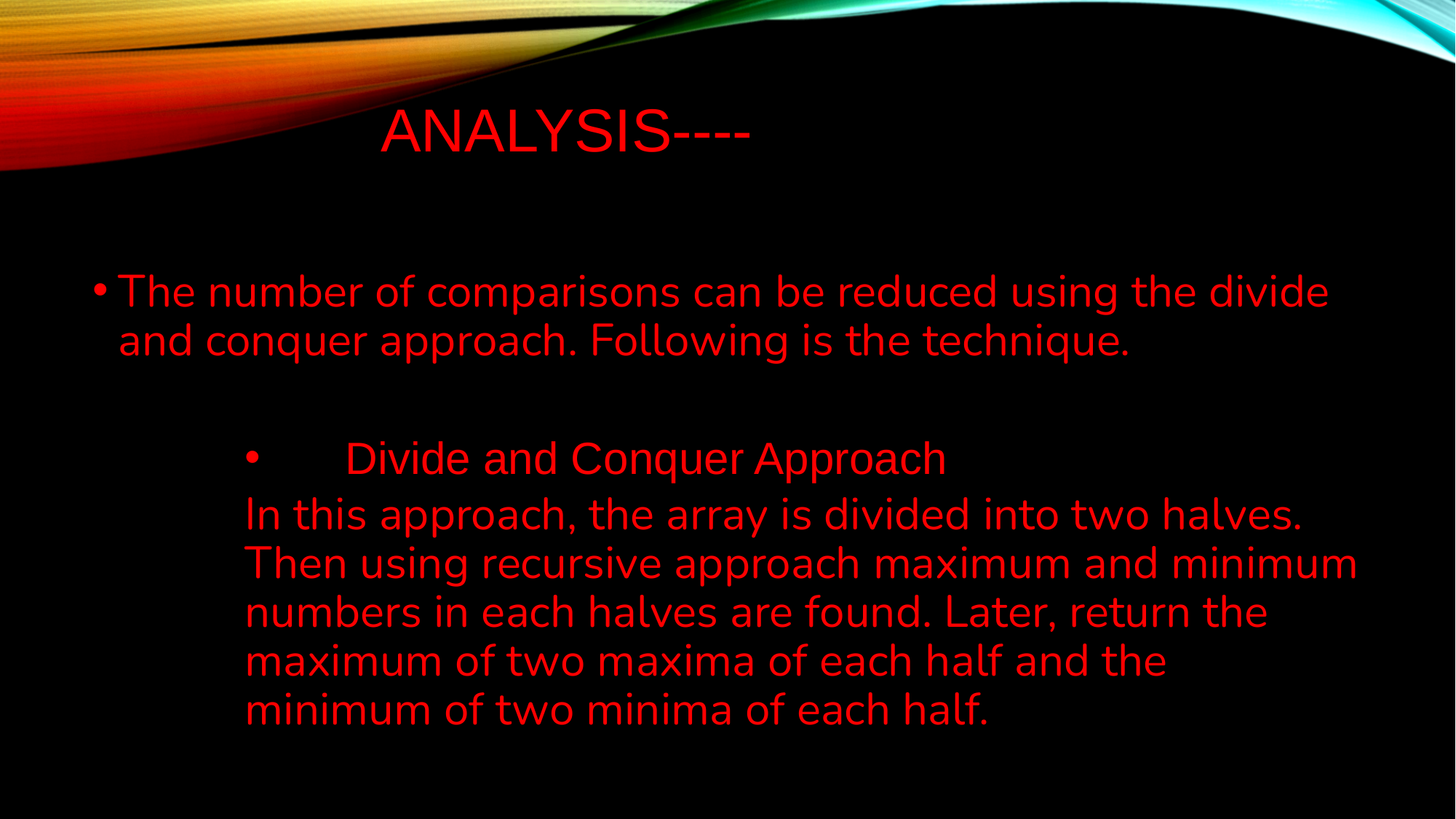

# Analysis----
The number of comparisons can be reduced using the divide and conquer approach. Following is the technique.

      Divide and Conquer Approach
In this approach, the array is divided into two halves. Then using recursive approach maximum and minimum numbers in each halves are found. Later, return the maximum of two maxima of each half and the minimum of two minima of each half.